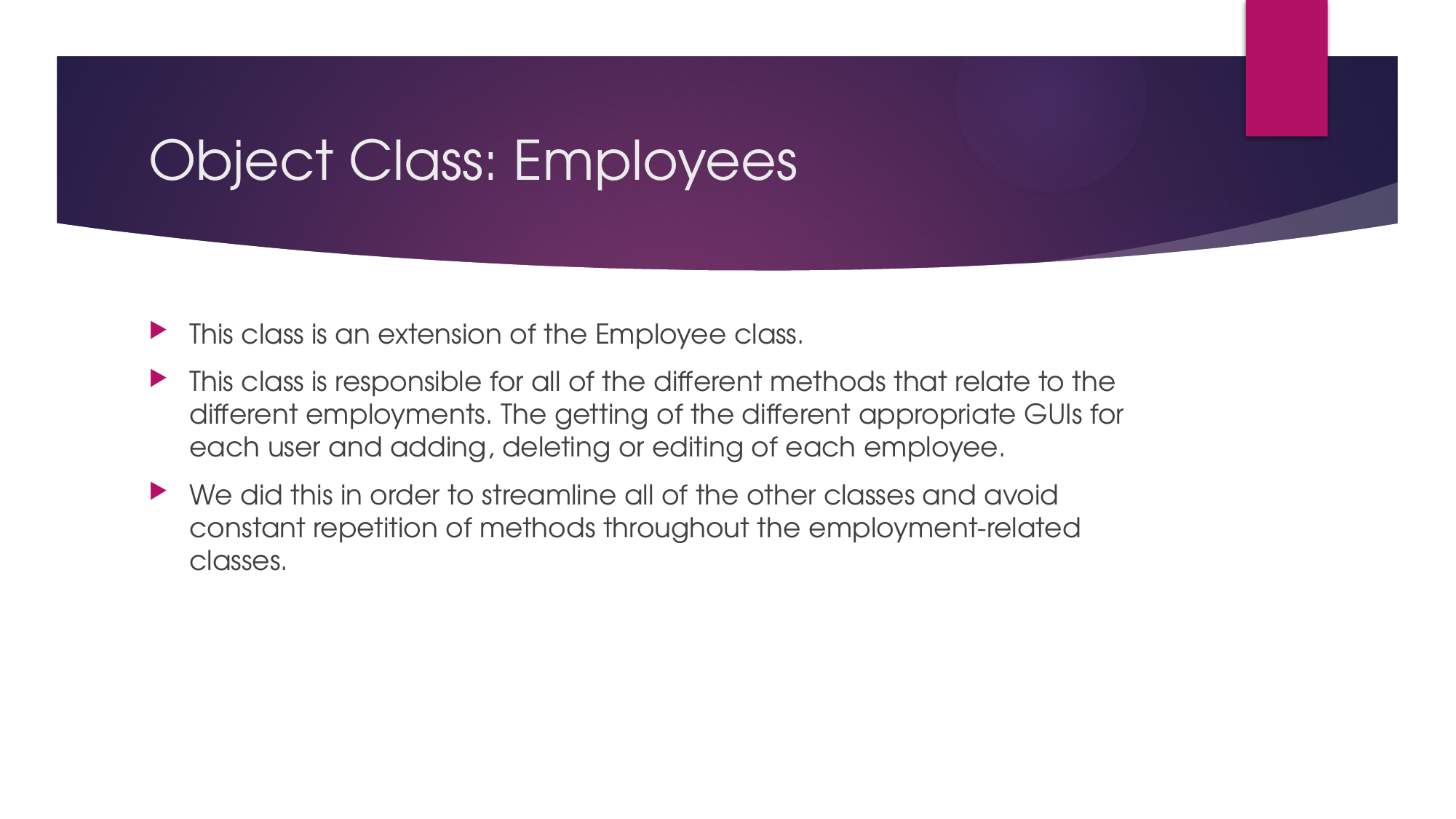

# Object Class: Employees
This class is an extension of the Employee class.
This class is responsible for all of the different methods that relate to the different employments. The getting of the different appropriate GUIs for each user and adding, deleting or editing of each employee.
We did this in order to streamline all of the other classes and avoid constant repetition of methods throughout the employment-related classes.